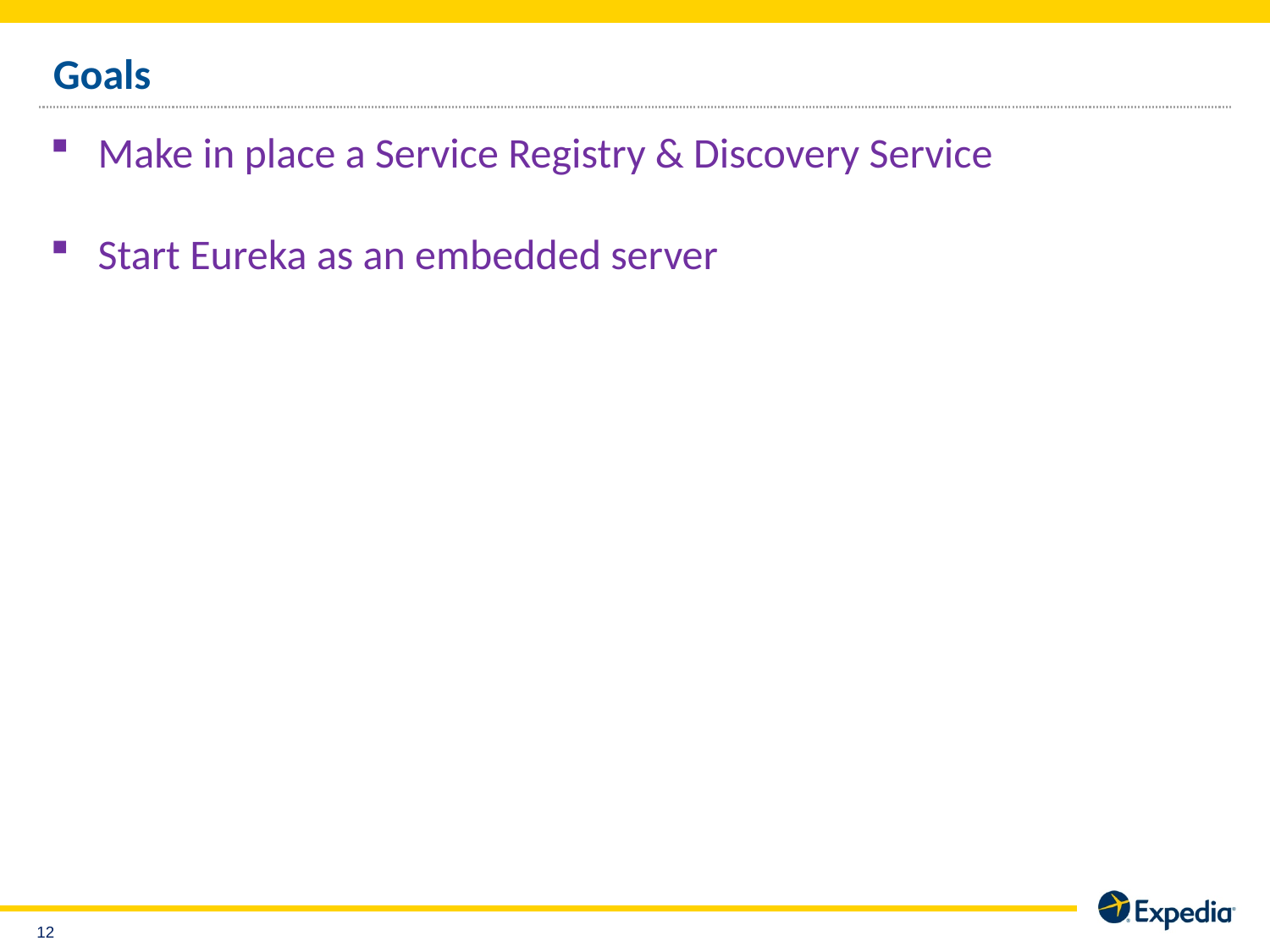

# Goals
Make in place a Service Registry & Discovery Service

Start Eureka as an embedded server

12